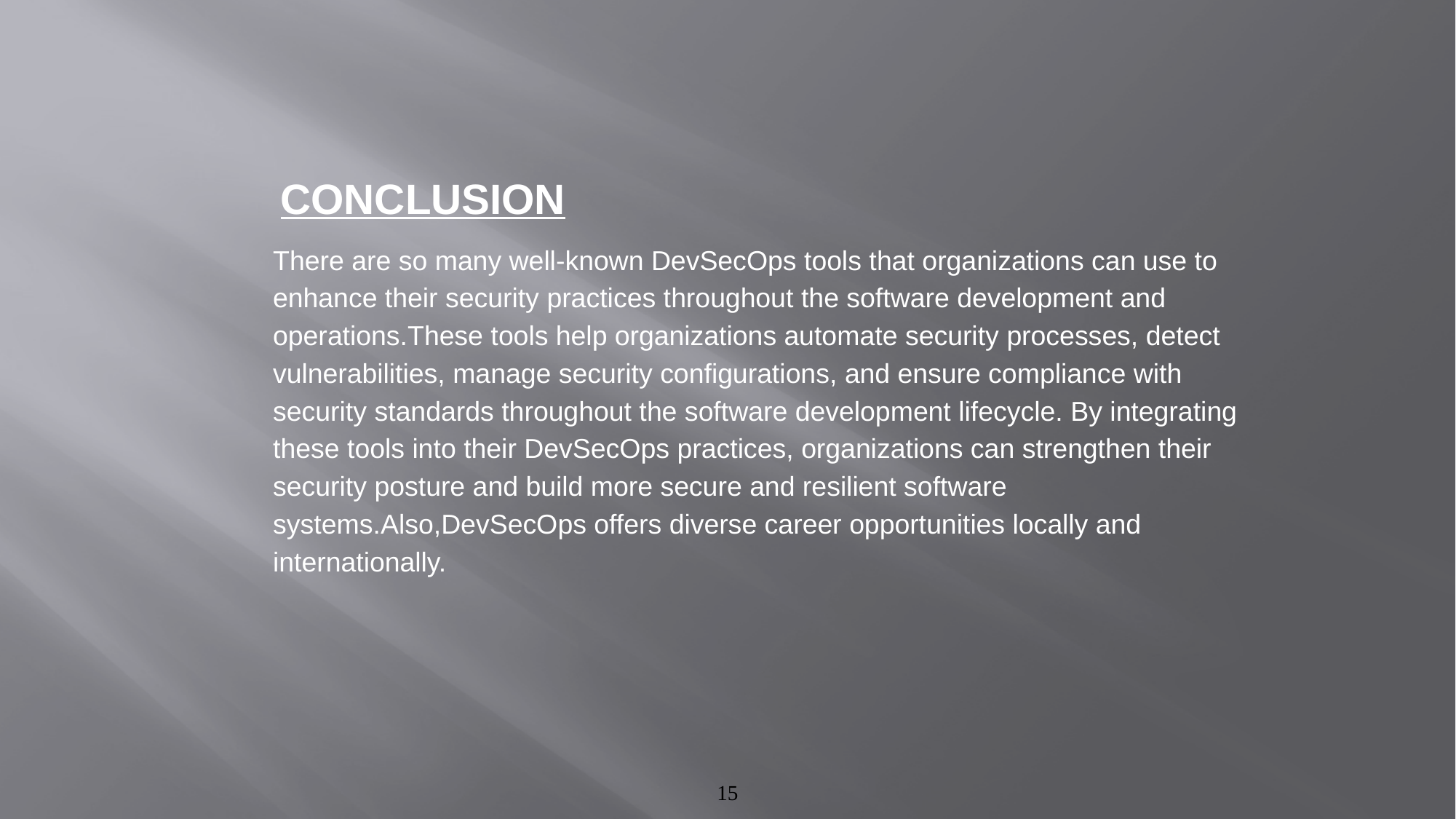

CONCLUSION
There are so many well-known DevSecOps tools that organizations can use to enhance their security practices throughout the software development and operations.These tools help organizations automate security processes, detect vulnerabilities, manage security configurations, and ensure compliance with security standards throughout the software development lifecycle. By integrating these tools into their DevSecOps practices, organizations can strengthen their security posture and build more secure and resilient software systems.Also,DevSecOps offers diverse career opportunities locally and internationally.
15